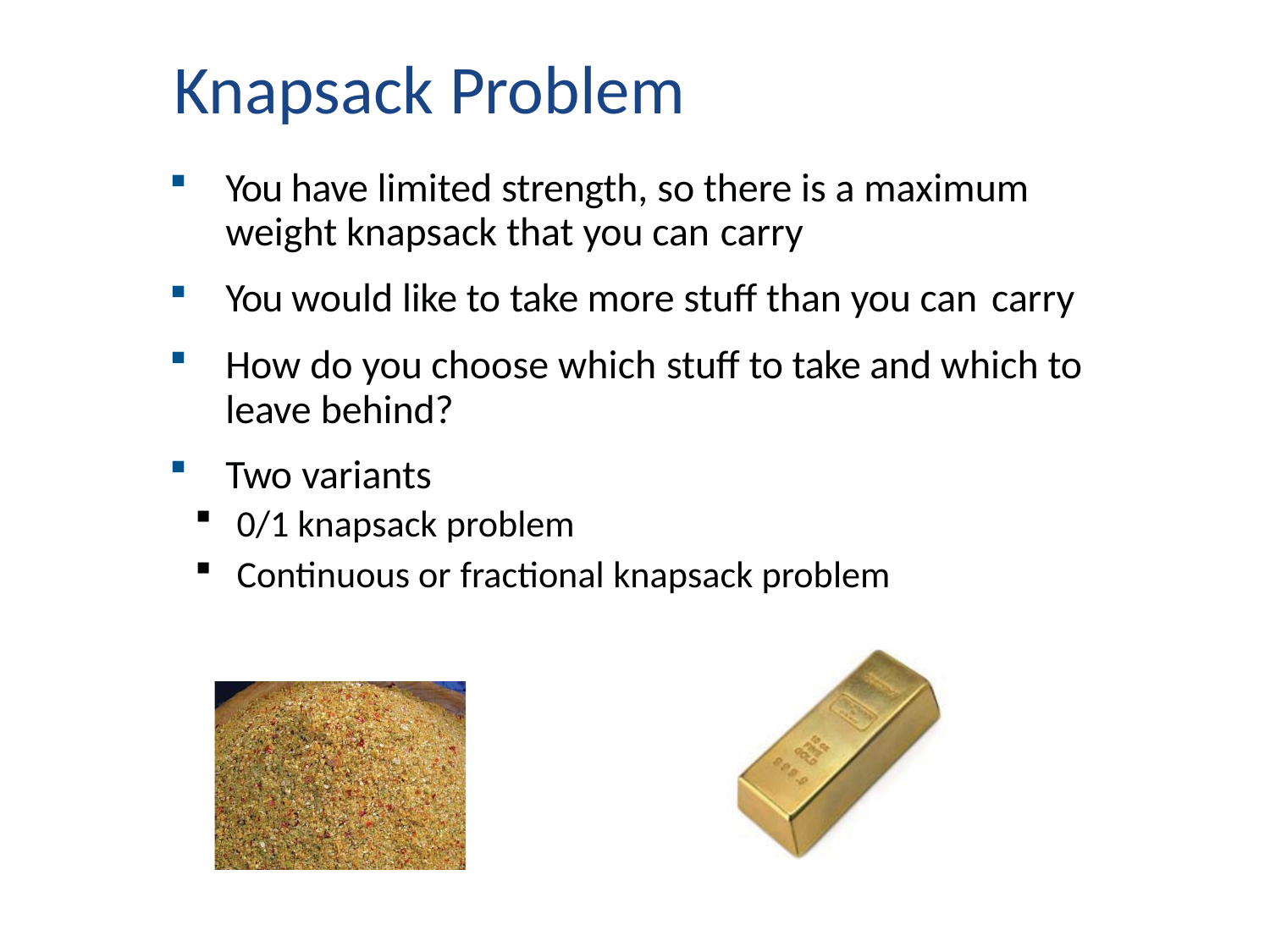

# Knapsack Problem
You have limited strength, so there is a maximum  weight knapsack that you can carry
You would like to take more stuff than you can carry
How do you choose which stuff to take and which to  leave behind?
Two variants
0/1 knapsack problem
Continuous or fractional knapsack problem

16